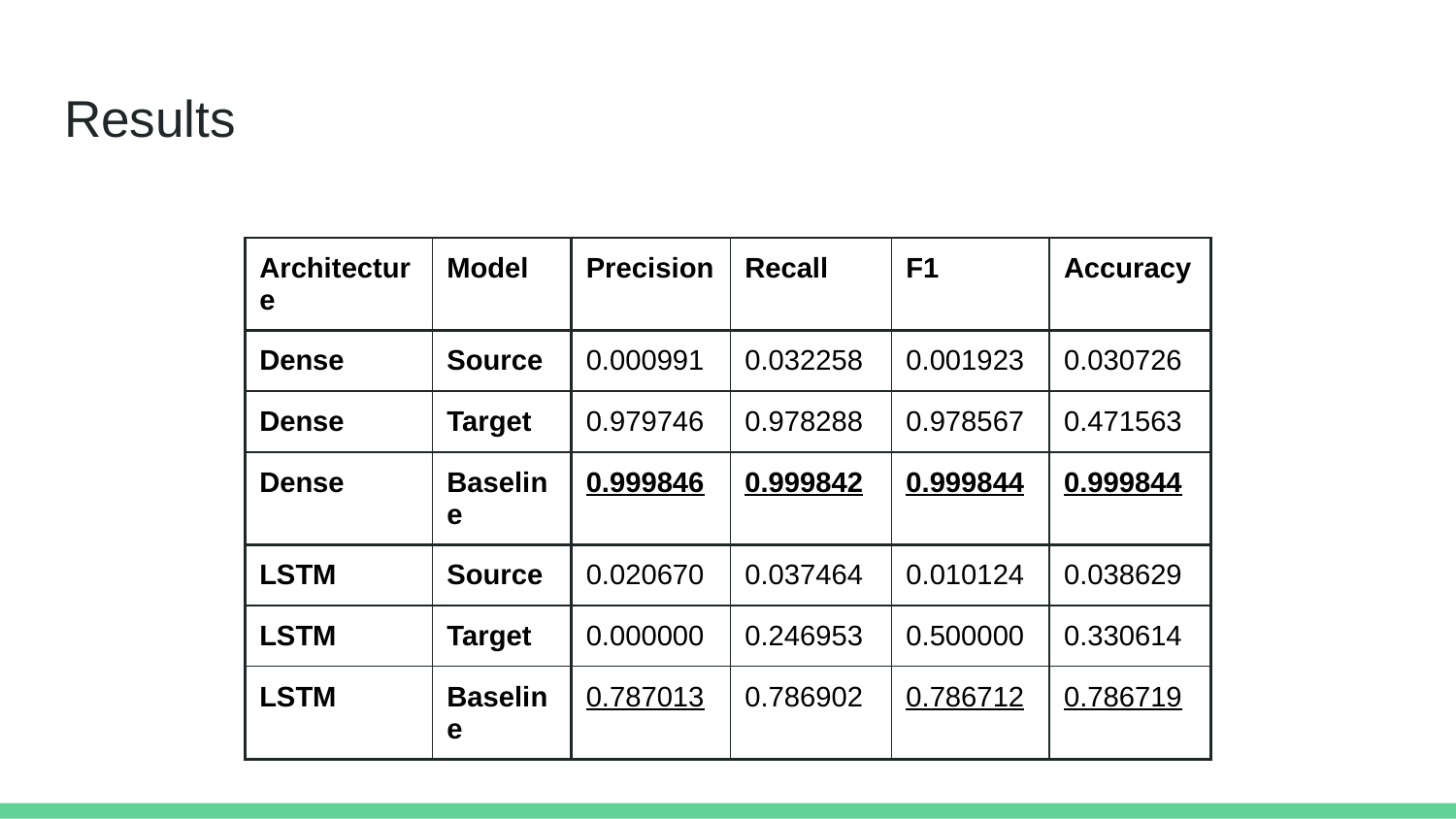

# Results
| Architecture | Model | Precision | Recall | F1 | Accuracy |
| --- | --- | --- | --- | --- | --- |
| Dense | Source | 0.000991 | 0.032258 | 0.001923 | 0.030726 |
| Dense | Target | 0.979746 | 0.978288 | 0.978567 | 0.471563 |
| Dense | Baseline | 0.999846 | 0.999842 | 0.999844 | 0.999844 |
| LSTM | Source | 0.020670 | 0.037464 | 0.010124 | 0.038629 |
| LSTM | Target | 0.000000 | 0.246953 | 0.500000 | 0.330614 |
| LSTM | Baseline | 0.787013 | 0.786902 | 0.786712 | 0.786719 |